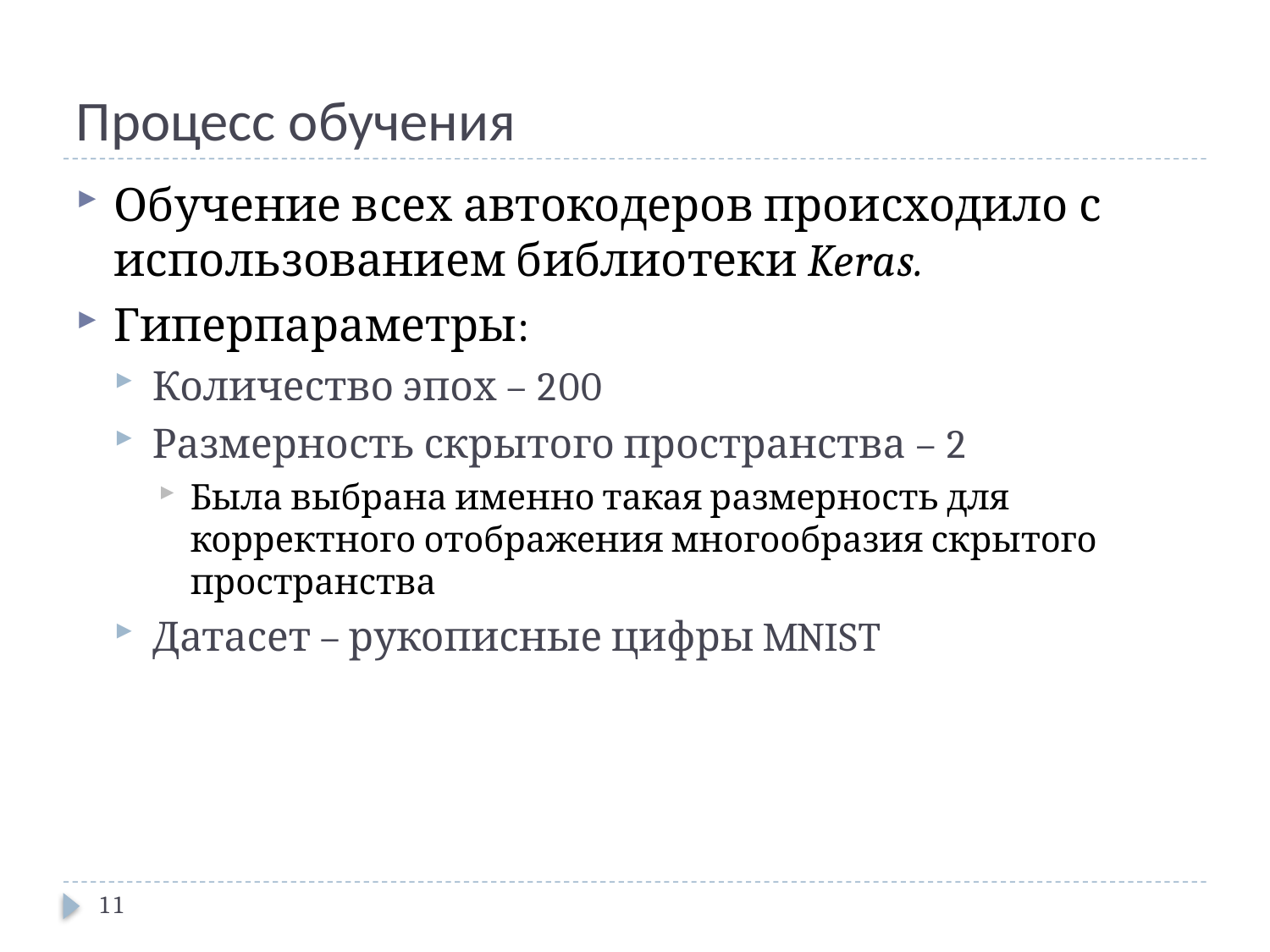

# Процесс обучения
Обучение всех автокодеров происходило с использованием библиотеки Keras.
Гиперпараметры:
Количество эпох – 200
Размерность скрытого пространства – 2
Была выбрана именно такая размерность для корректного отображения многообразия скрытого пространства
Датасет – рукописные цифры MNIST
11